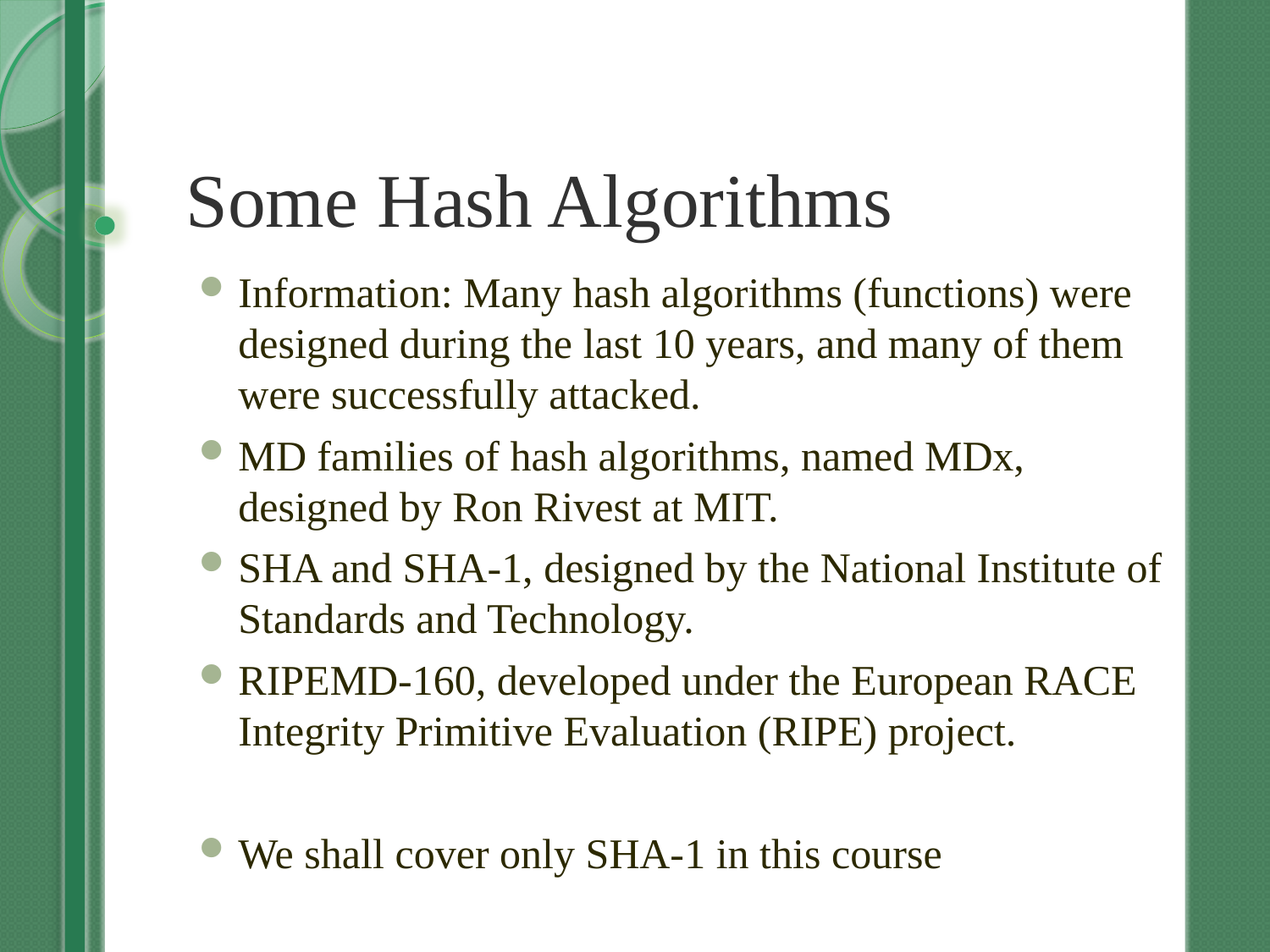

# Some Hash Algorithms
Information: Many hash algorithms (functions) were designed during the last 10 years, and many of them were successfully attacked.
MD families of hash algorithms, named MDx, designed by Ron Rivest at MIT.
SHA and SHA-1, designed by the National Institute of Standards and Technology.
RIPEMD-160, developed under the European RACE Integrity Primitive Evaluation (RIPE) project.

We shall cover only SHA-1 in this course